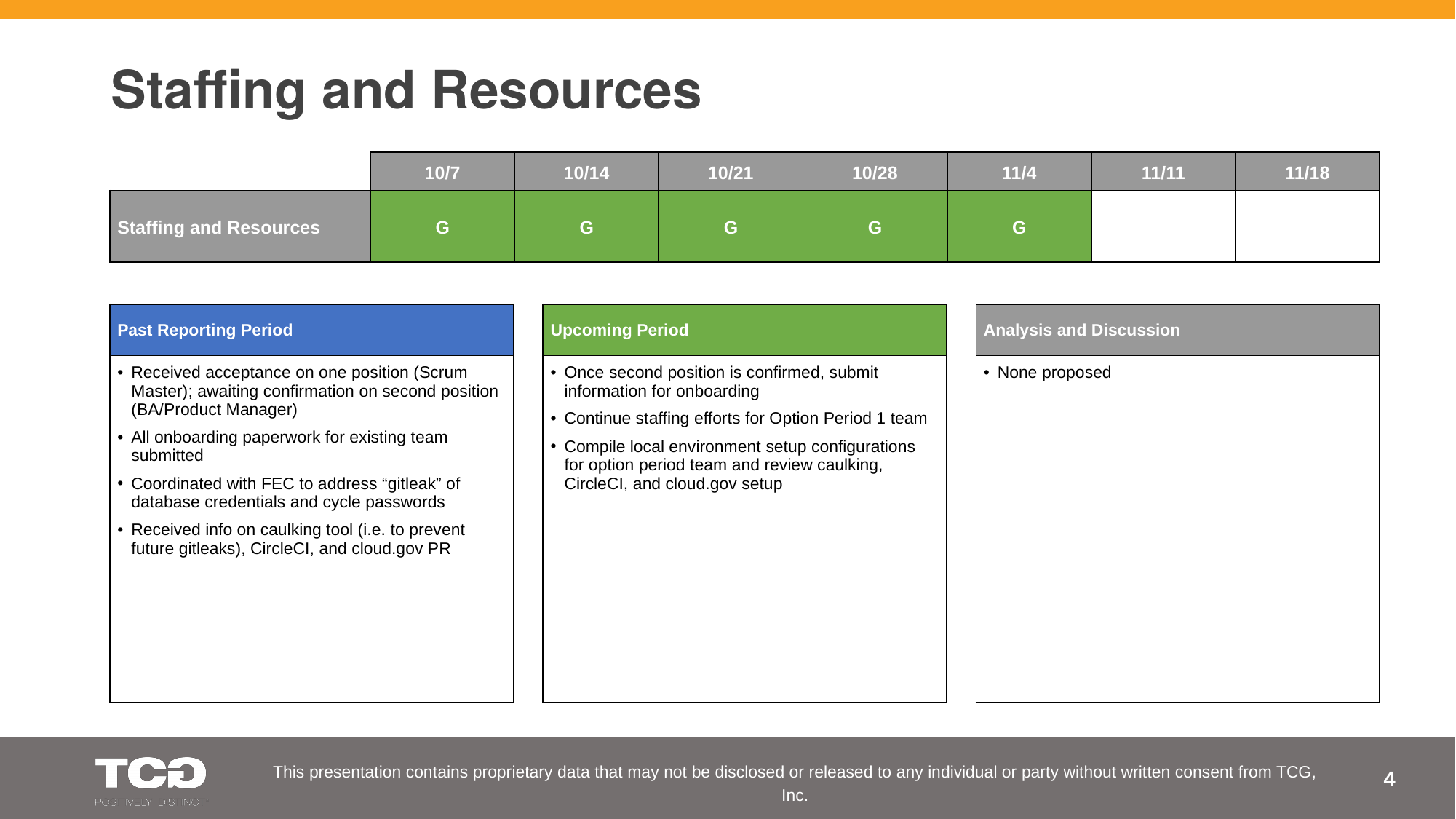

# Staffing and Resources
|  | 10/7 | 10/14 | 10/21 | 10/28 | 11/4 | 11/11 | 11/18 |
| --- | --- | --- | --- | --- | --- | --- | --- |
| Staffing and Resources | G | G | G | G | G |  |  |
| Past Reporting Period |
| --- |
| Received acceptance on one position (Scrum Master); awaiting confirmation on second position (BA/Product Manager) All onboarding paperwork for existing team submitted Coordinated with FEC to address “gitleak” of database credentials and cycle passwords Received info on caulking tool (i.e. to prevent future gitleaks), CircleCI, and cloud.gov PR |
| Upcoming Period |
| --- |
| Once second position is confirmed, submit information for onboarding Continue staffing efforts for Option Period 1 team Compile local environment setup configurations for option period team and review caulking, CircleCI, and cloud.gov setup |
| Analysis and Discussion |
| --- |
| None proposed |